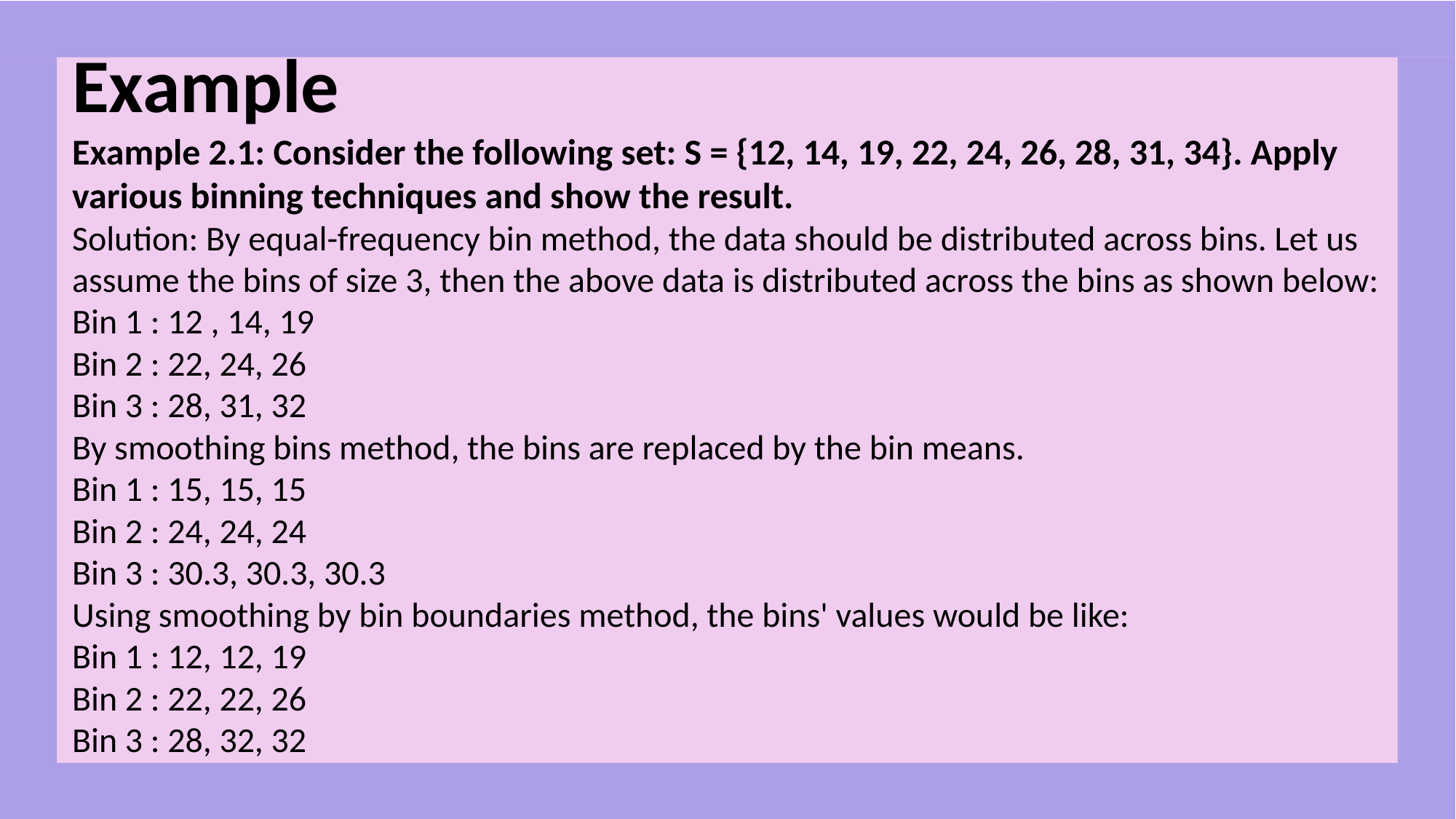

# Example
Example 2.1: Consider the following set: S = {12, 14, 19, 22, 24, 26, 28, 31, 34}. Apply various binning techniques and show the result.
Solution: By equal-frequency bin method, the data should be distributed across bins. Let us
assume the bins of size 3, then the above data is distributed across the bins as shown below:
Bin 1 : 12 , 14, 19
Bin 2 : 22, 24, 26
Bin 3 : 28, 31, 32
By smoothing bins method, the bins are replaced by the bin means.
Bin 1 : 15, 15, 15
Bin 2 : 24, 24, 24
Bin 3 : 30.3, 30.3, 30.3
Using smoothing by bin boundaries method, the bins' values would be like:
Bin 1 : 12, 12, 19
Bin 2 : 22, 22, 26
Bin 3 : 28, 32, 32